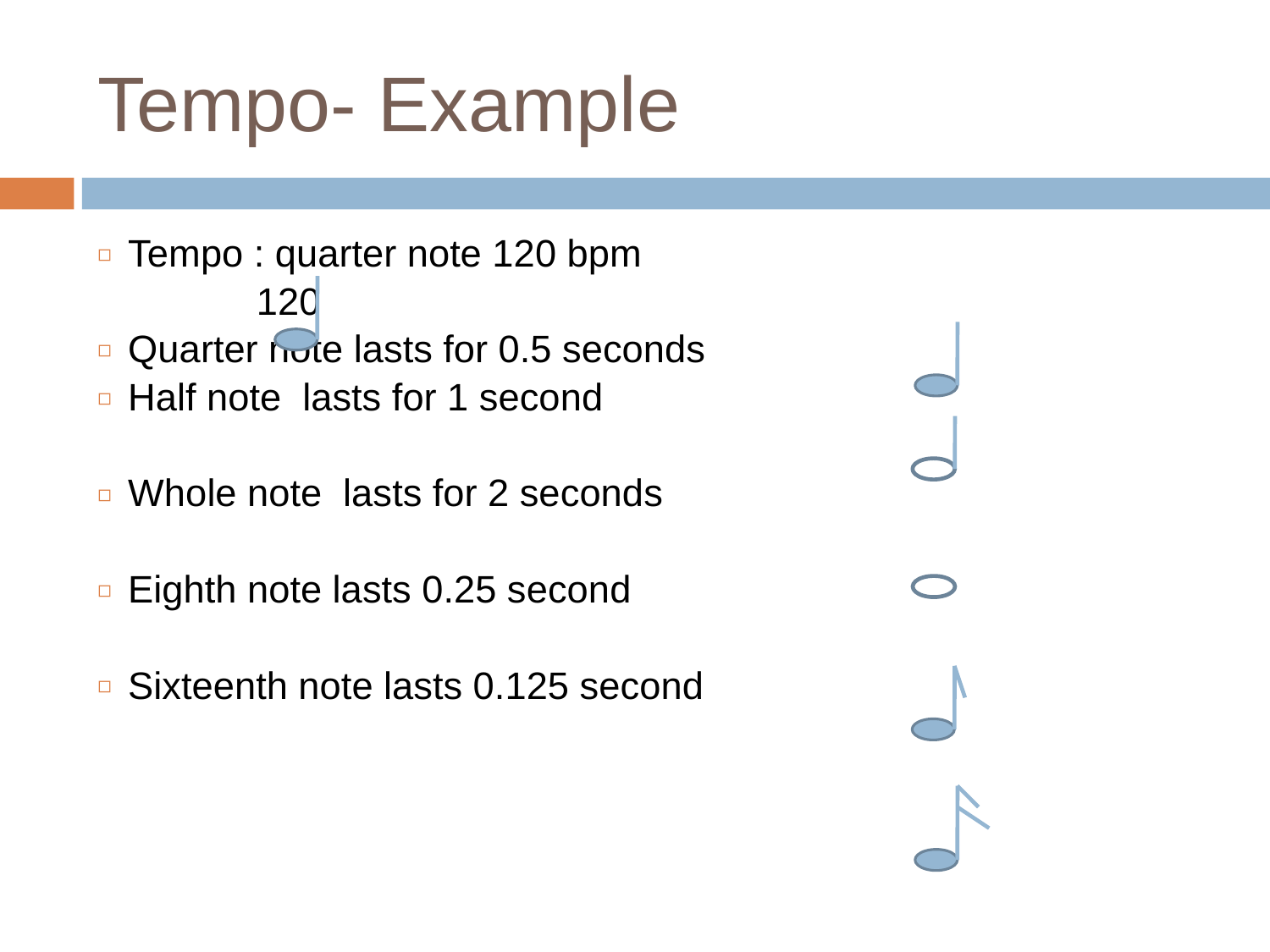

# Tempo- Example
Tempo : quarter note 120 bpm
               120
Quarter note lasts for 0.5 seconds
Half note  lasts for 1 second

Whole note  lasts for 2 seconds

Eighth note lasts 0.25 second

Sixteenth note lasts 0.125 second